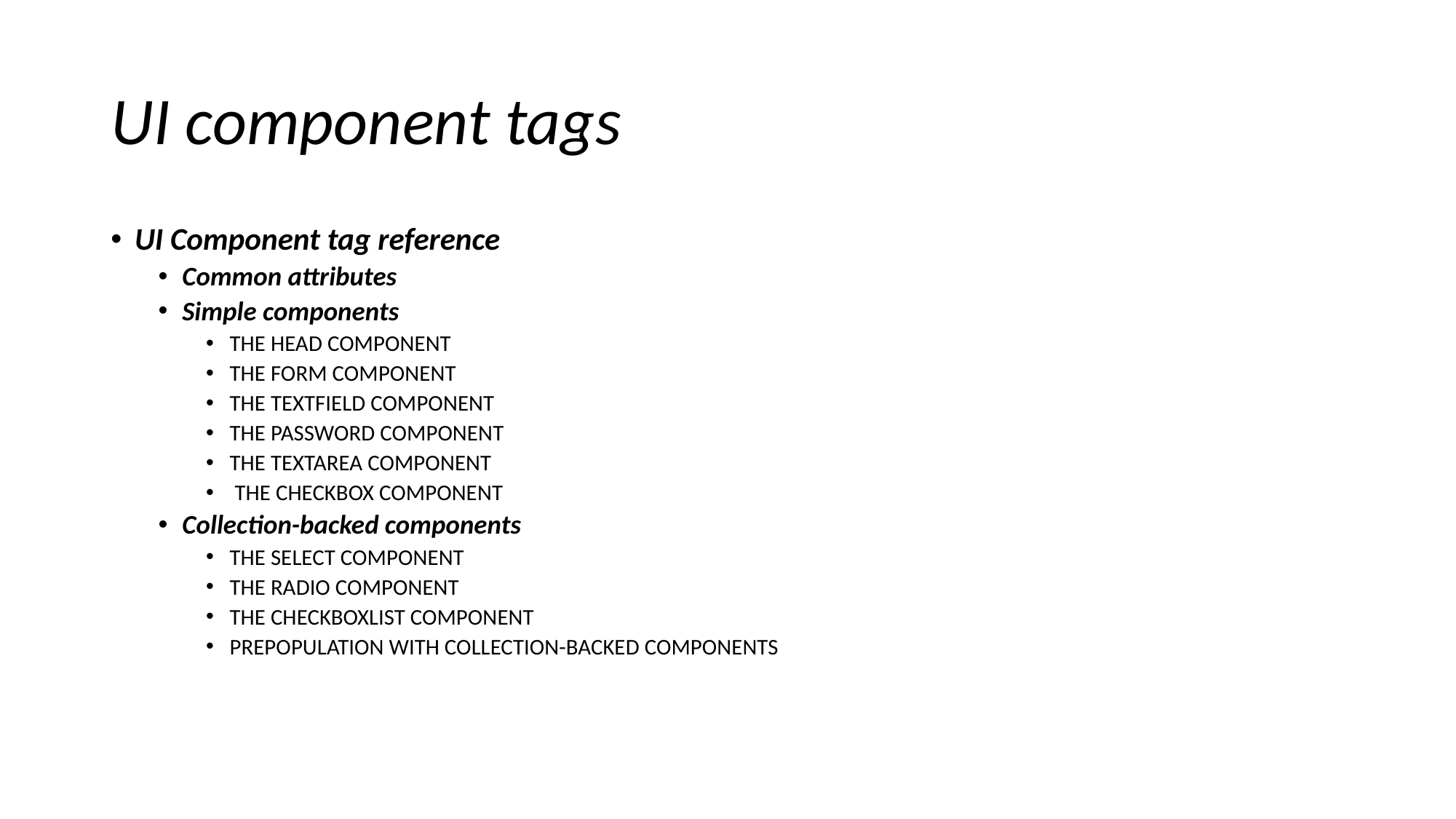

# UI component tags
UI Component tag reference
Common attributes
Simple components
THE HEAD COMPONENT
THE FORM COMPONENT
THE TEXTFIELD COMPONENT
THE PASSWORD COMPONENT
THE TEXTAREA COMPONENT
 THE CHECKBOX COMPONENT
Collection-backed components
THE SELECT COMPONENT
THE RADIO COMPONENT
THE CHECKBOXLIST COMPONENT
PREPOPULATION WITH COLLECTION-BACKED COMPONENTS